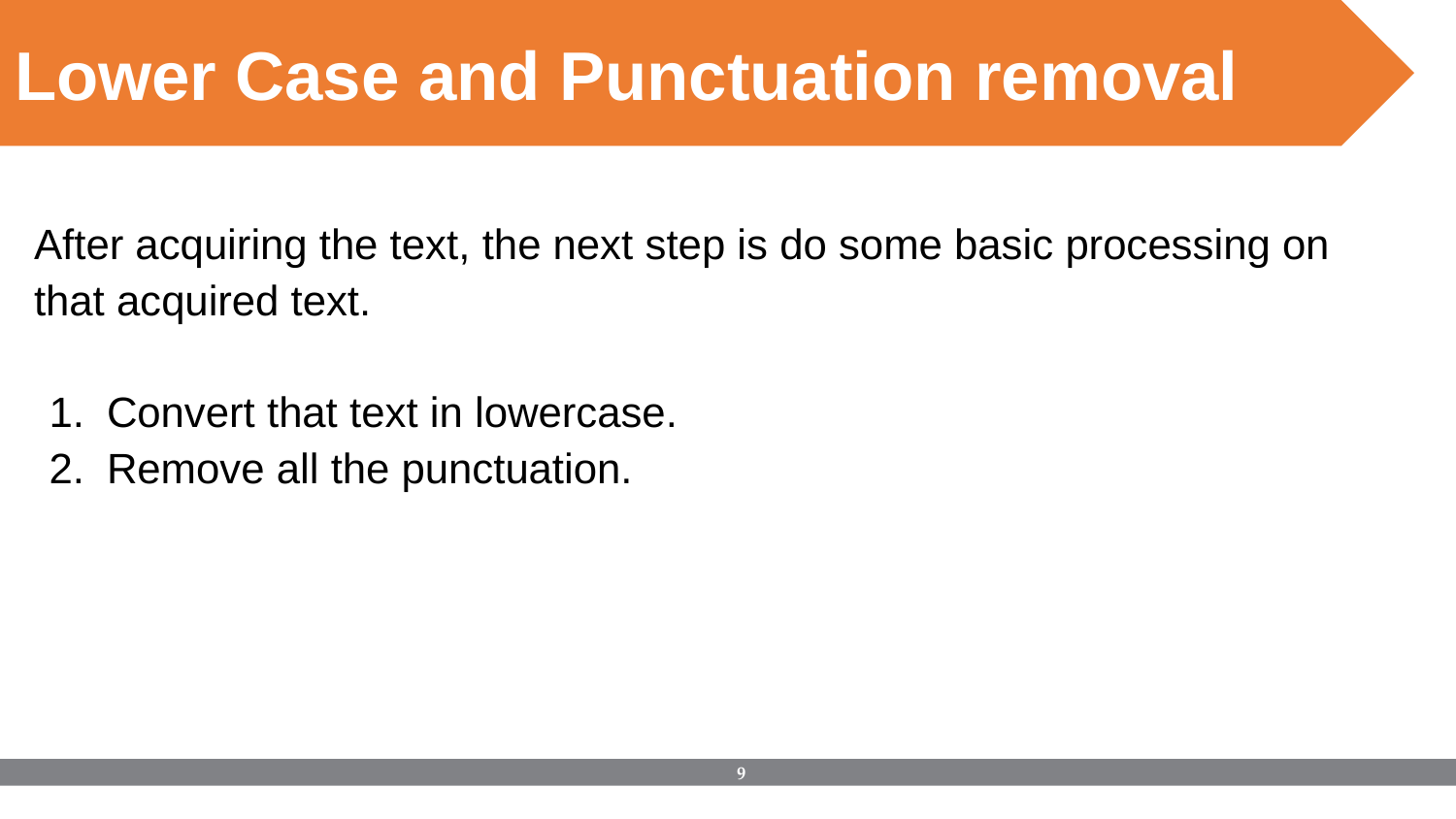

Lower Case and Punctuation removal
After acquiring the text, the next step is do some basic processing on that acquired text.

Convert that text in lowercase.
Remove all the punctuation.
9